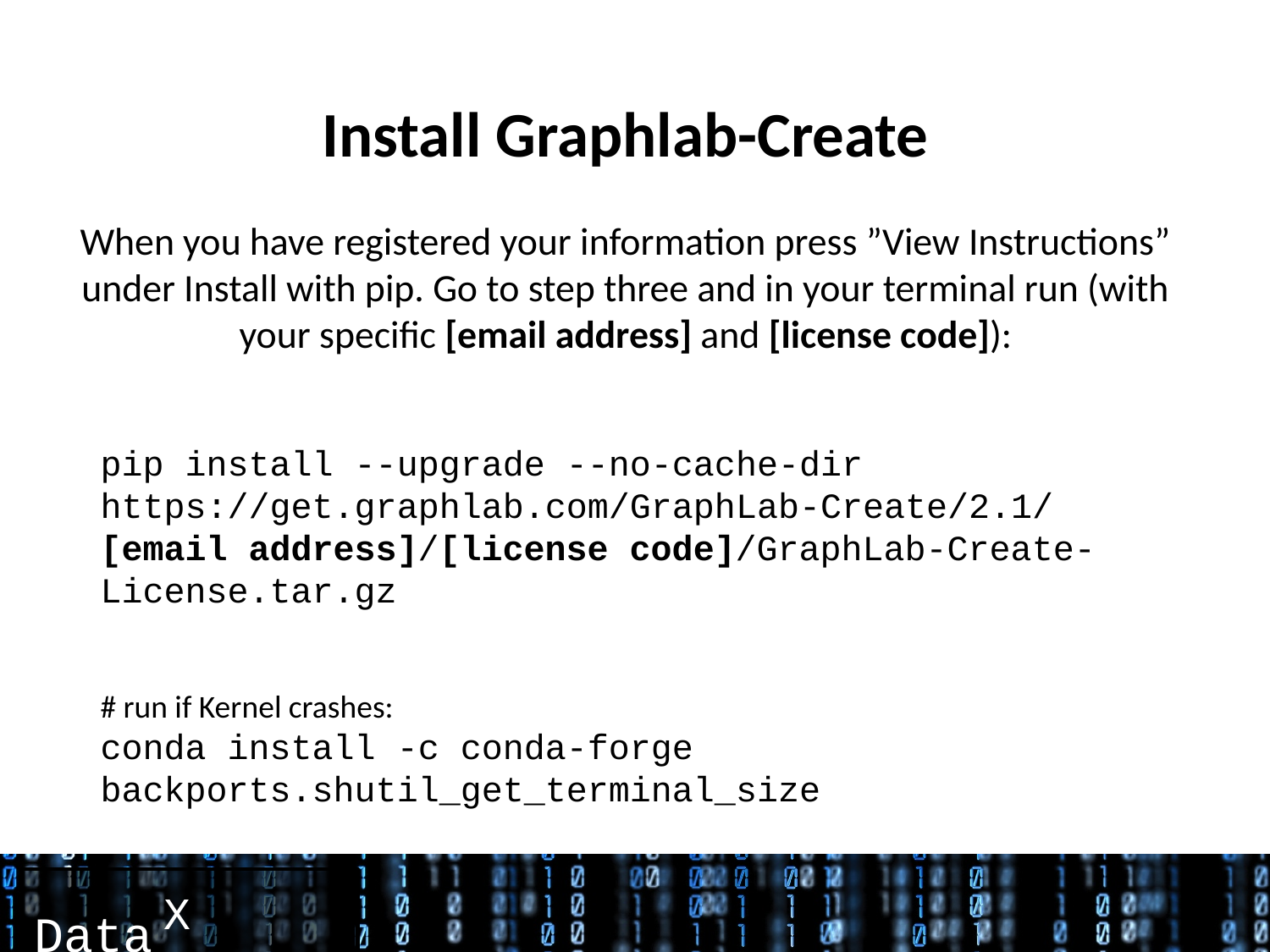

# Install Graphlab-Create When you have registered your information press ”View Instructions” under Install with pip. Go to step three and in your terminal run (with your specific [email address] and [license code]):
pip install --upgrade --no-cache-dir https://get.graphlab.com/GraphLab-Create/2.1/ [email address]/[license code]/GraphLab-Create-License.tar.gz

# run if Kernel crashes:
conda install -c conda-forge backports.shutil_get_terminal_size